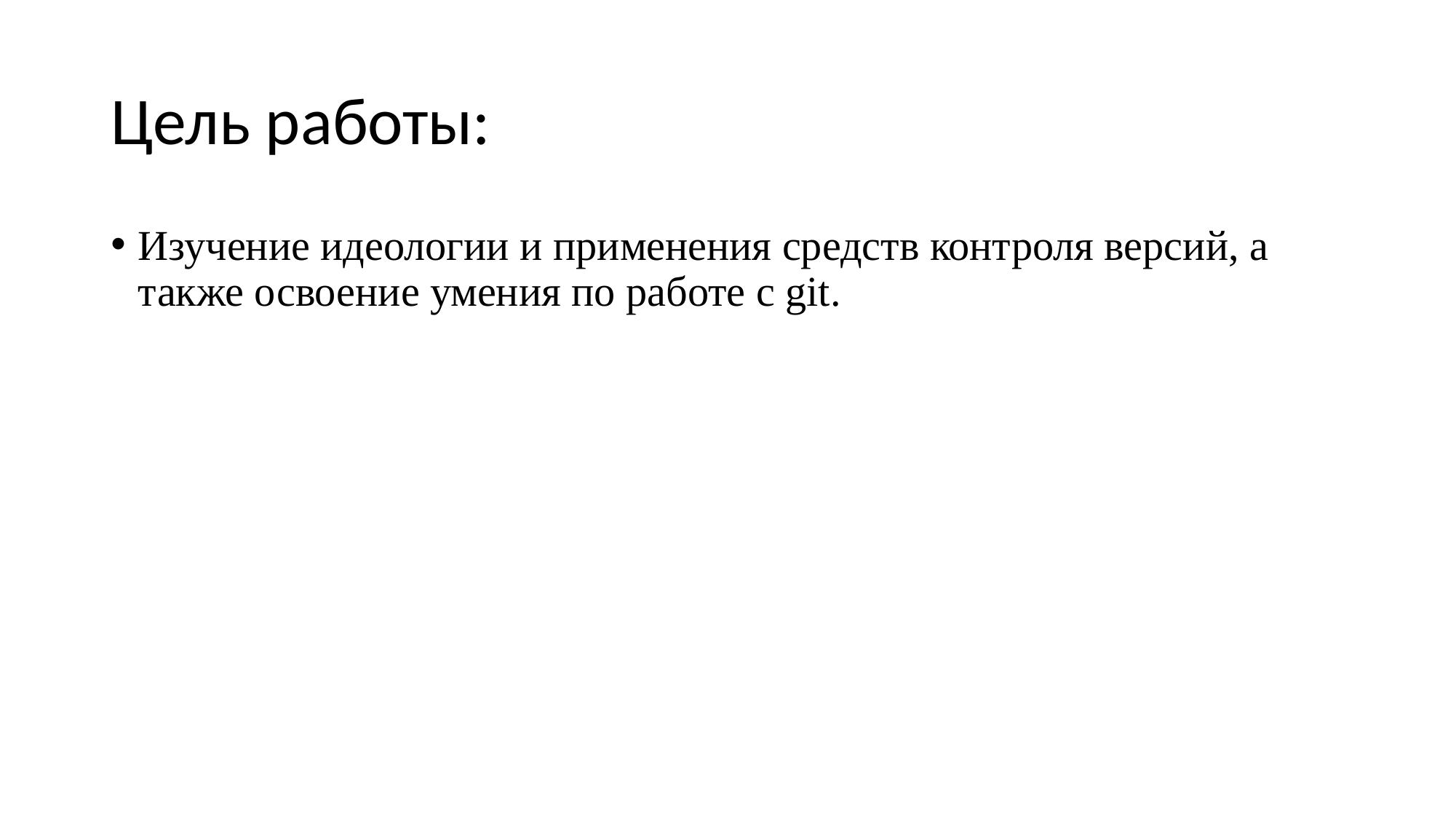

# Цель работы:
Изучение идеологии и применения средств контроля версий, а также освоение умения по работе с git.